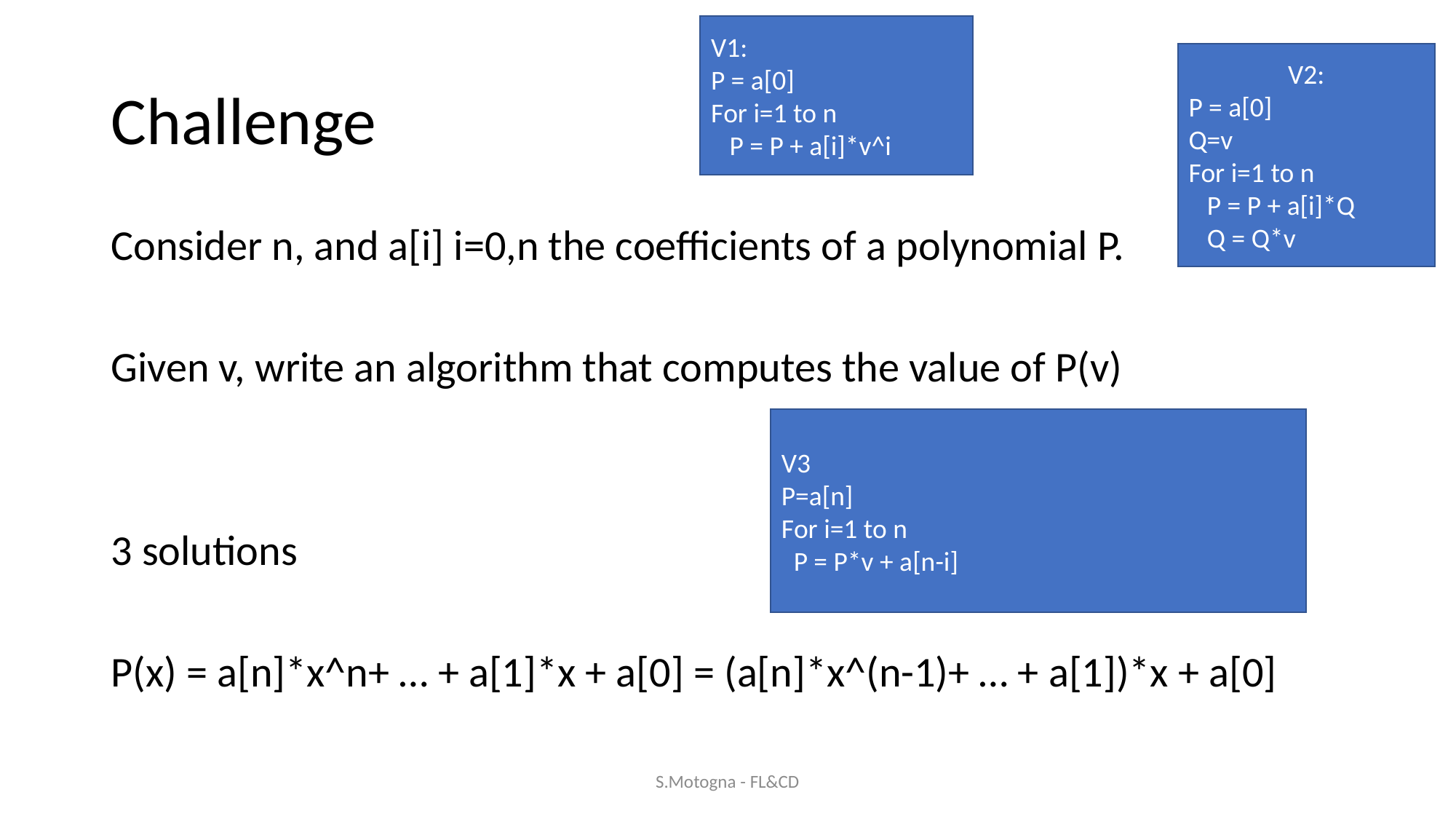

V1:
P = a[0]
For i=1 to n
   P = P + a[i]*v^i
# Challenge
V2:
P = a[0]
Q=v
For i=1 to n
   P = P + a[i]*Q
   Q = Q*v
Consider n, and a[i] i=0,n the coefficients of a polynomial P.

Given v, write an algorithm that computes the value of P(v)

3 solutions

P(x) = a[n]*x^n+ … + a[1]*x + a[0] = (a[n]*x^(n-1)+ … + a[1])*x + a[0]

V3
P=a[n]
For i=1 to n
  P = P*v + a[n-i]
S.Motogna - FL&CD